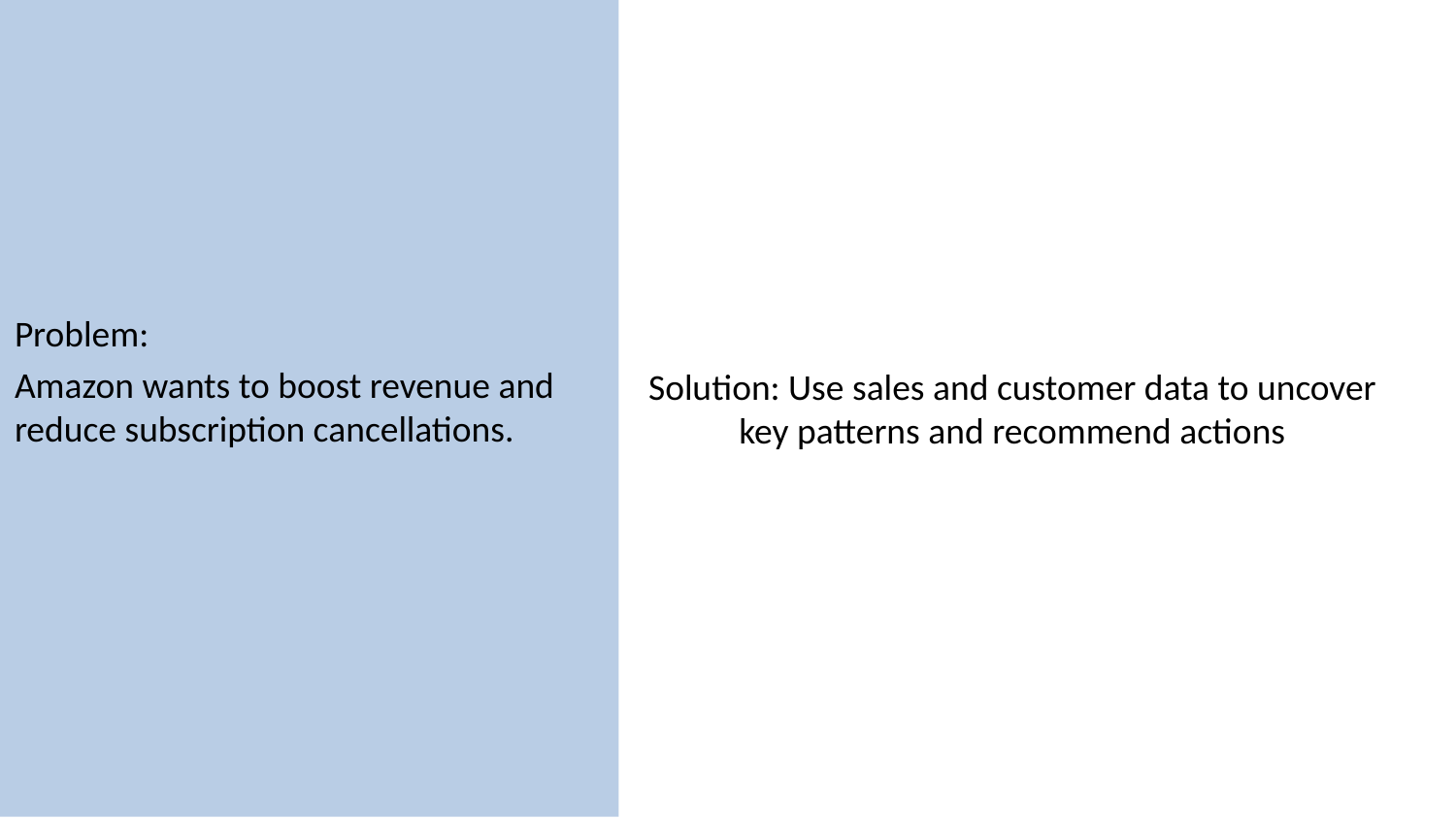

Problem:
Amazon wants to boost revenue and reduce subscription cancellations.

# Solution: Use sales and customer data to uncover key patterns and recommend actions